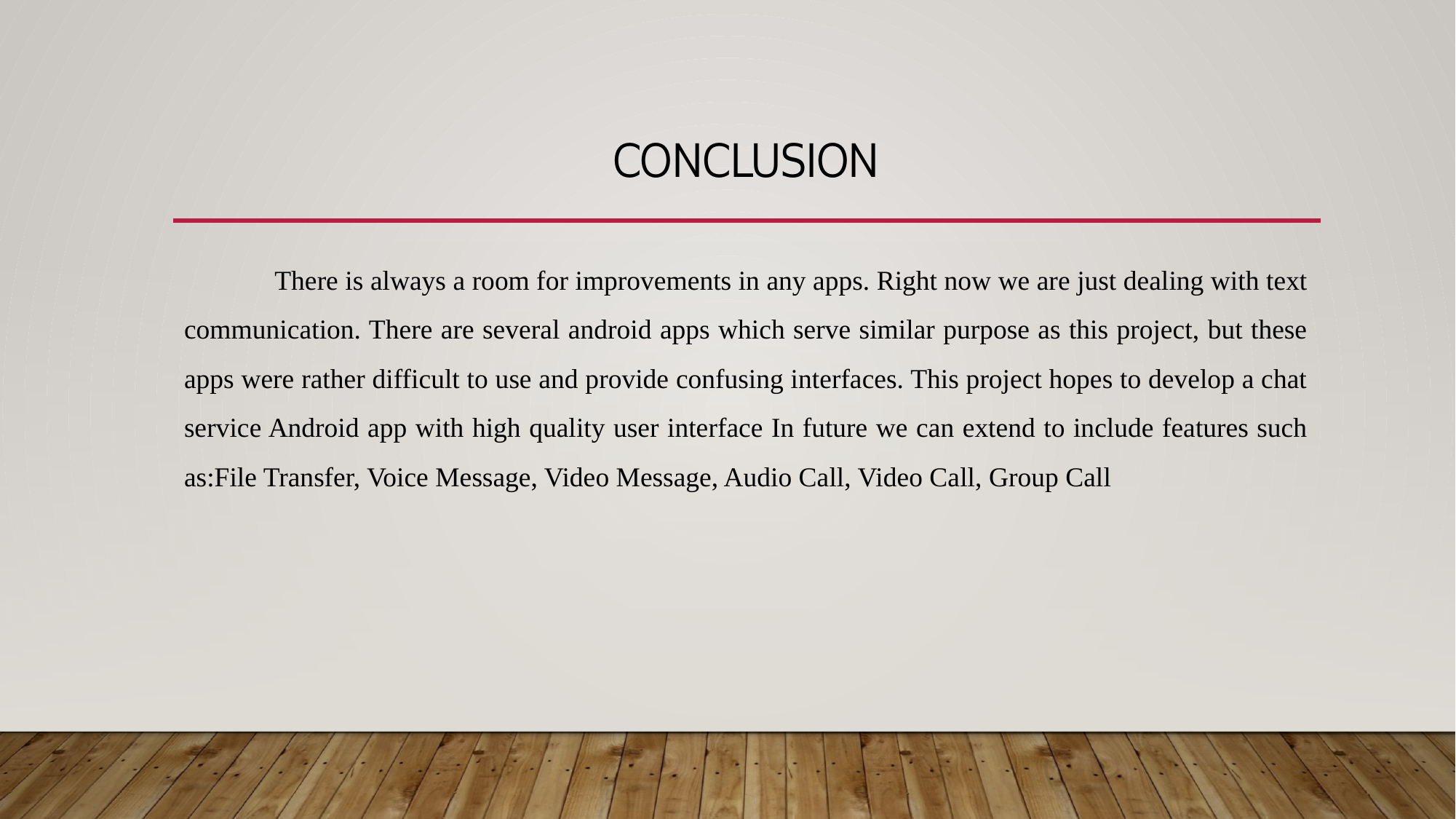

# Conclusion
             There is always a room for improvements in any apps. Right now we are just dealing with text communication. There are several android apps which serve similar purpose as this project, but these apps were rather difficult to use and provide confusing interfaces. This project hopes to develop a chat service Android app with high quality user interface In future we can extend to include features such as:File Transfer, Voice Message, Video Message, Audio Call, Video Call, Group Call